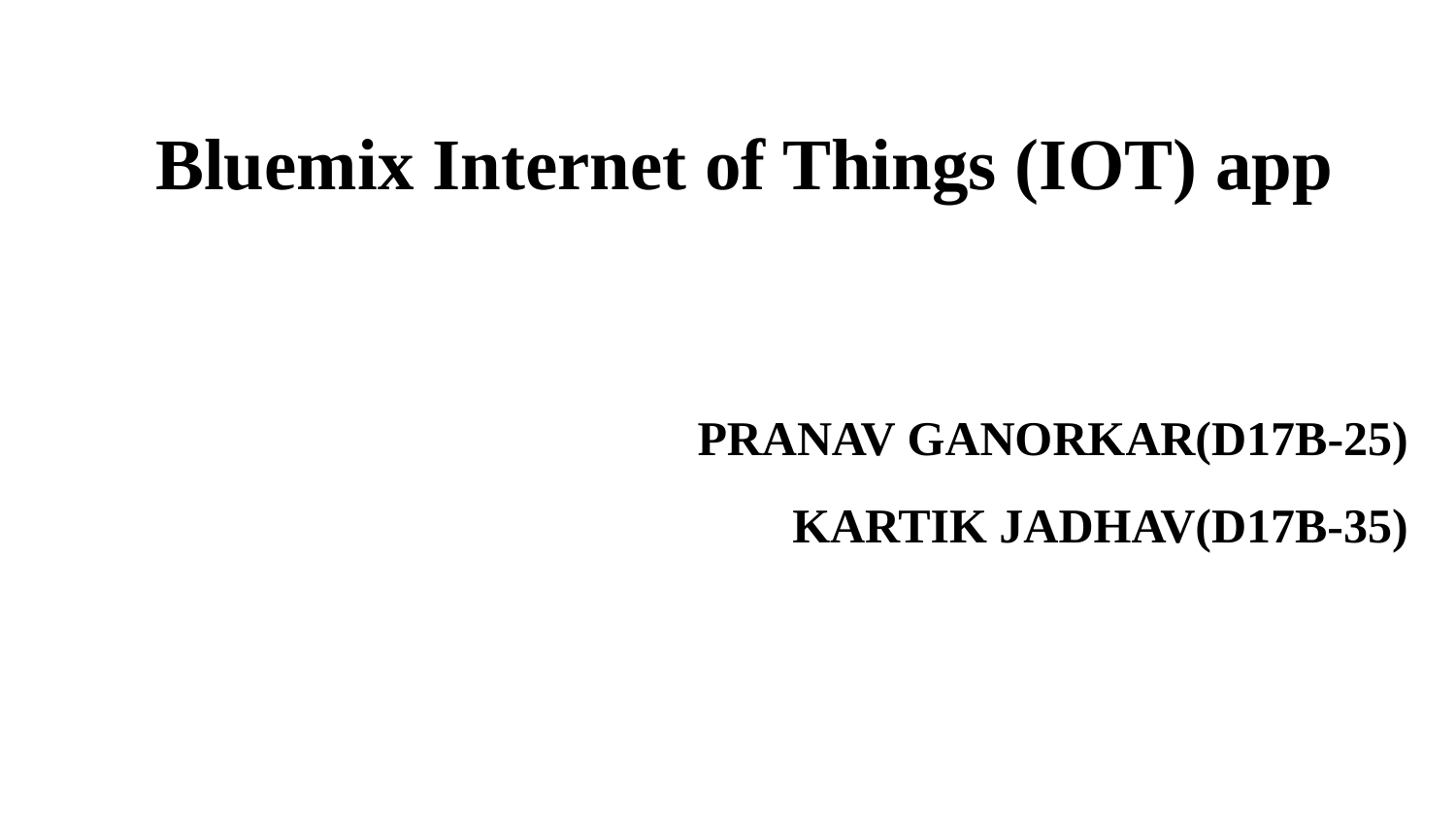

# Bluemix Internet of Things (IOT) app

PRANAV GANORKAR(D17B-25)
KARTIK JADHAV(D17B-35)